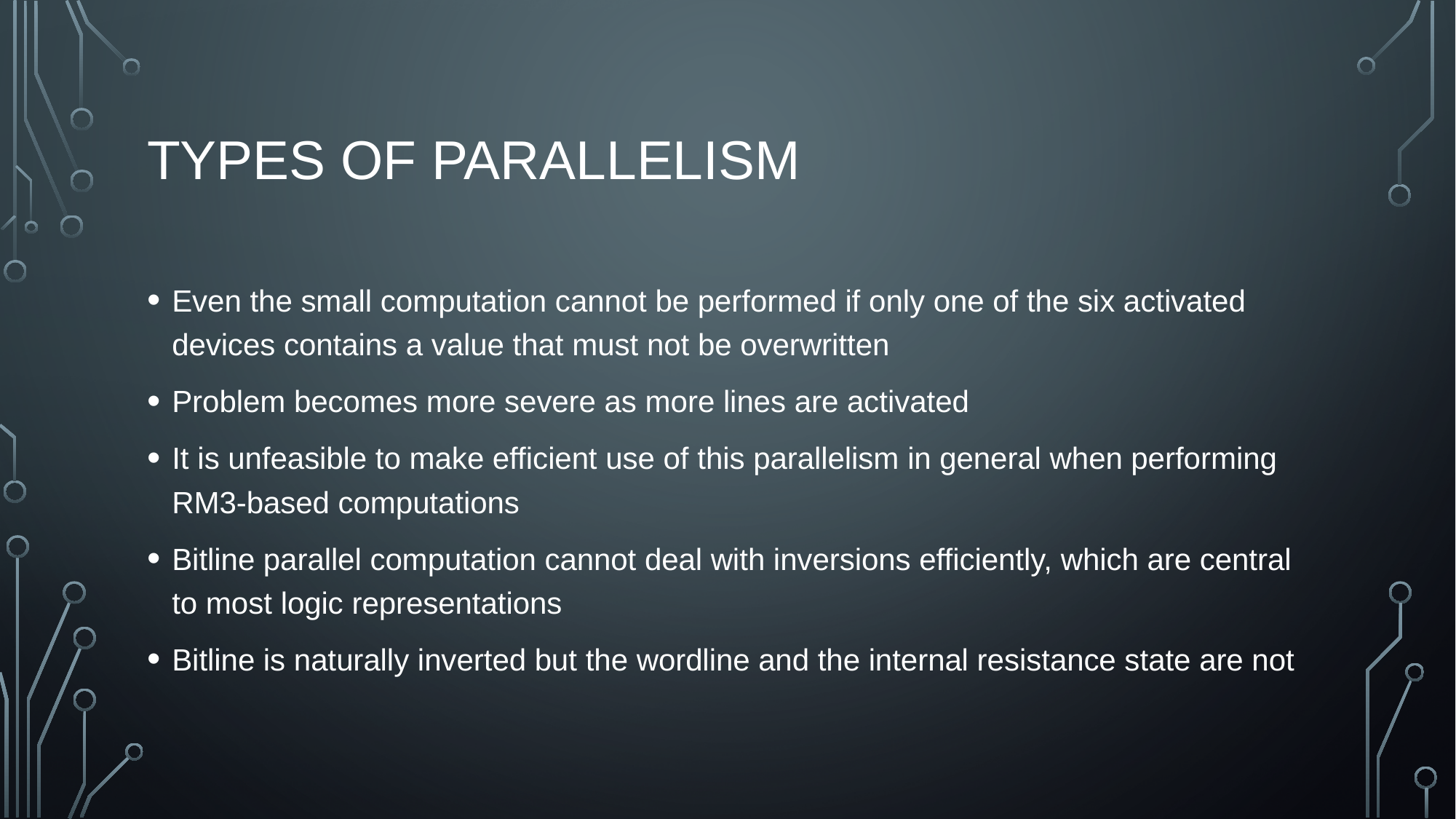

# Types of Parallelism
Even the small computation cannot be performed if only one of the six activated devices contains a value that must not be overwritten
Problem becomes more severe as more lines are activated
It is unfeasible to make efficient use of this parallelism in general when performing RM3-based computations
Bitline parallel computation cannot deal with inversions efficiently, which are central to most logic representations
Bitline is naturally inverted but the wordline and the internal resistance state are not